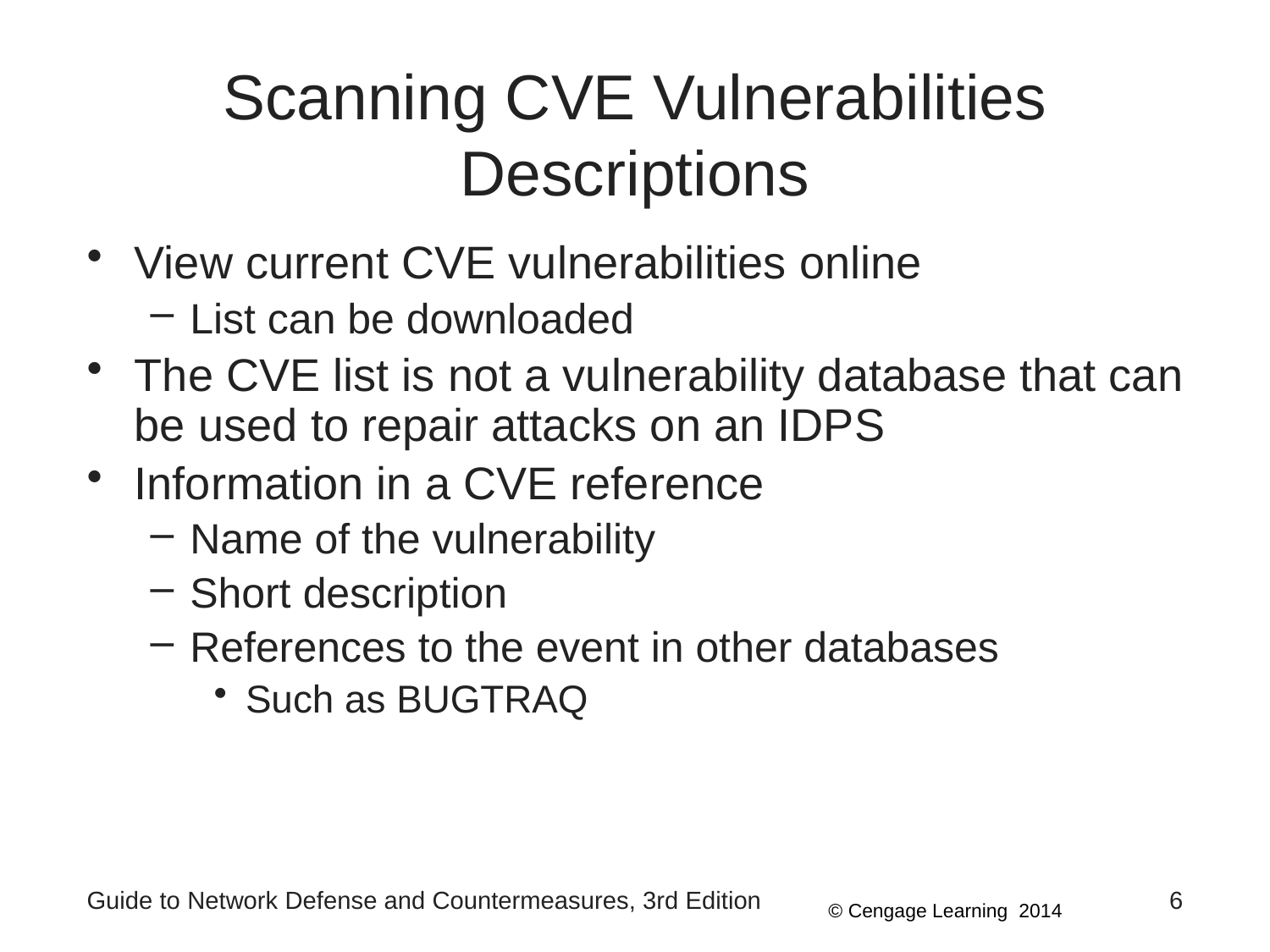

# Scanning CVE Vulnerabilities Descriptions
View current CVE vulnerabilities online
List can be downloaded
The CVE list is not a vulnerability database that can be used to repair attacks on an IDPS
Information in a CVE reference
Name of the vulnerability
Short description
References to the event in other databases
Such as BUGTRAQ
Guide to Network Defense and Countermeasures, 3rd Edition
6